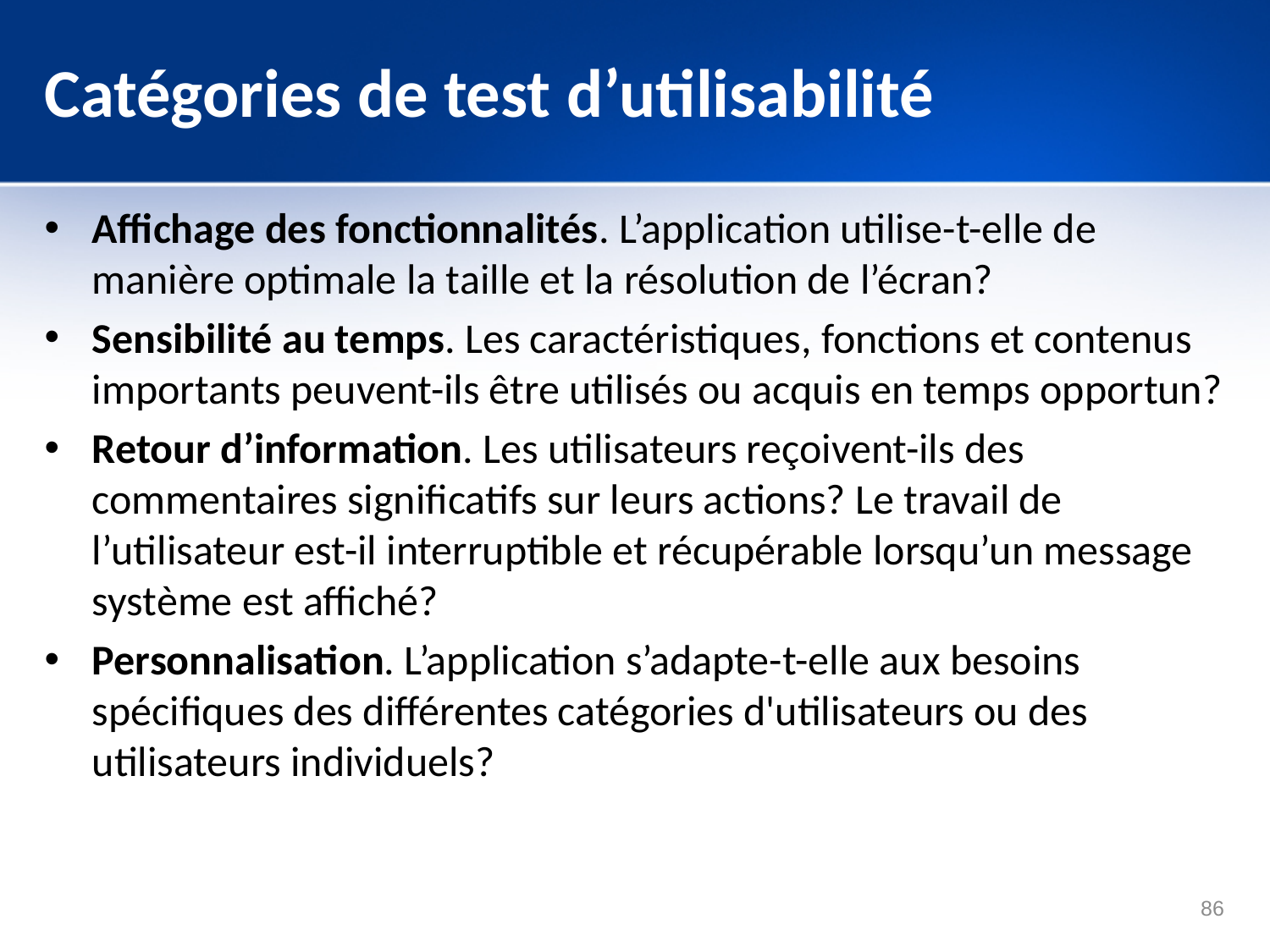

# Catégories de test d’utilisabilité

Affichage des fonctionnalités. L’application utilise-t-elle de manière optimale la taille et la résolution de l’écran?
Sensibilité au temps. Les caractéristiques, fonctions et contenus importants peuvent-ils être utilisés ou acquis en temps opportun?
Retour d’information. Les utilisateurs reçoivent-ils des commentaires significatifs sur leurs actions? Le travail de l’utilisateur est-il interruptible et récupérable lorsqu’un message système est affiché?
Personnalisation. L’application s’adapte-t-elle aux besoins spécifiques des différentes catégories d'utilisateurs ou des utilisateurs individuels?
86